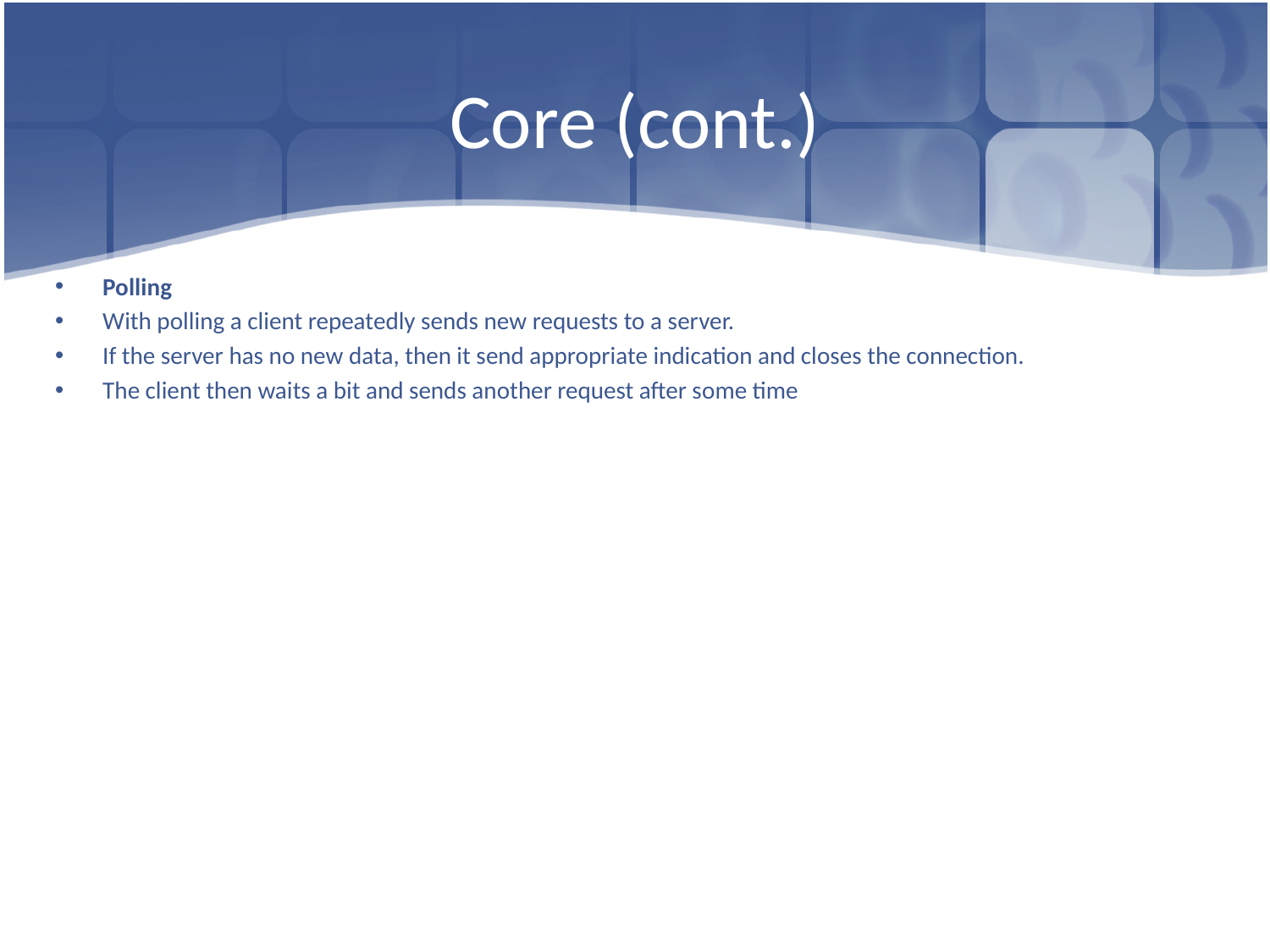

# Core (cont.)
Polling
With polling a client repeatedly sends new requests to a server.
If the server has no new data, then it send appropriate indication and closes the connection.
The client then waits a bit and sends another request after some time